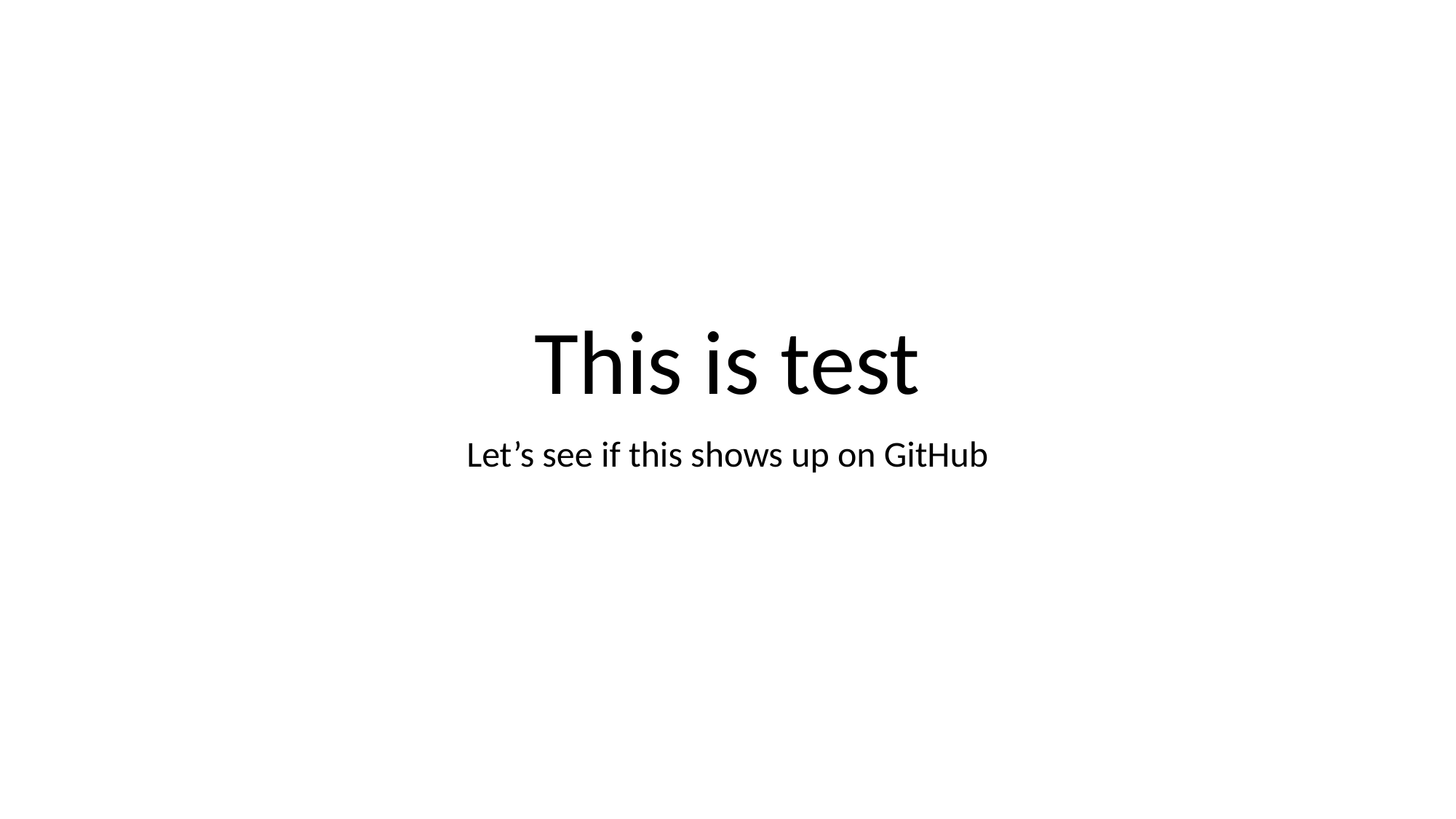

# This is test
Let’s see if this shows up on GitHub